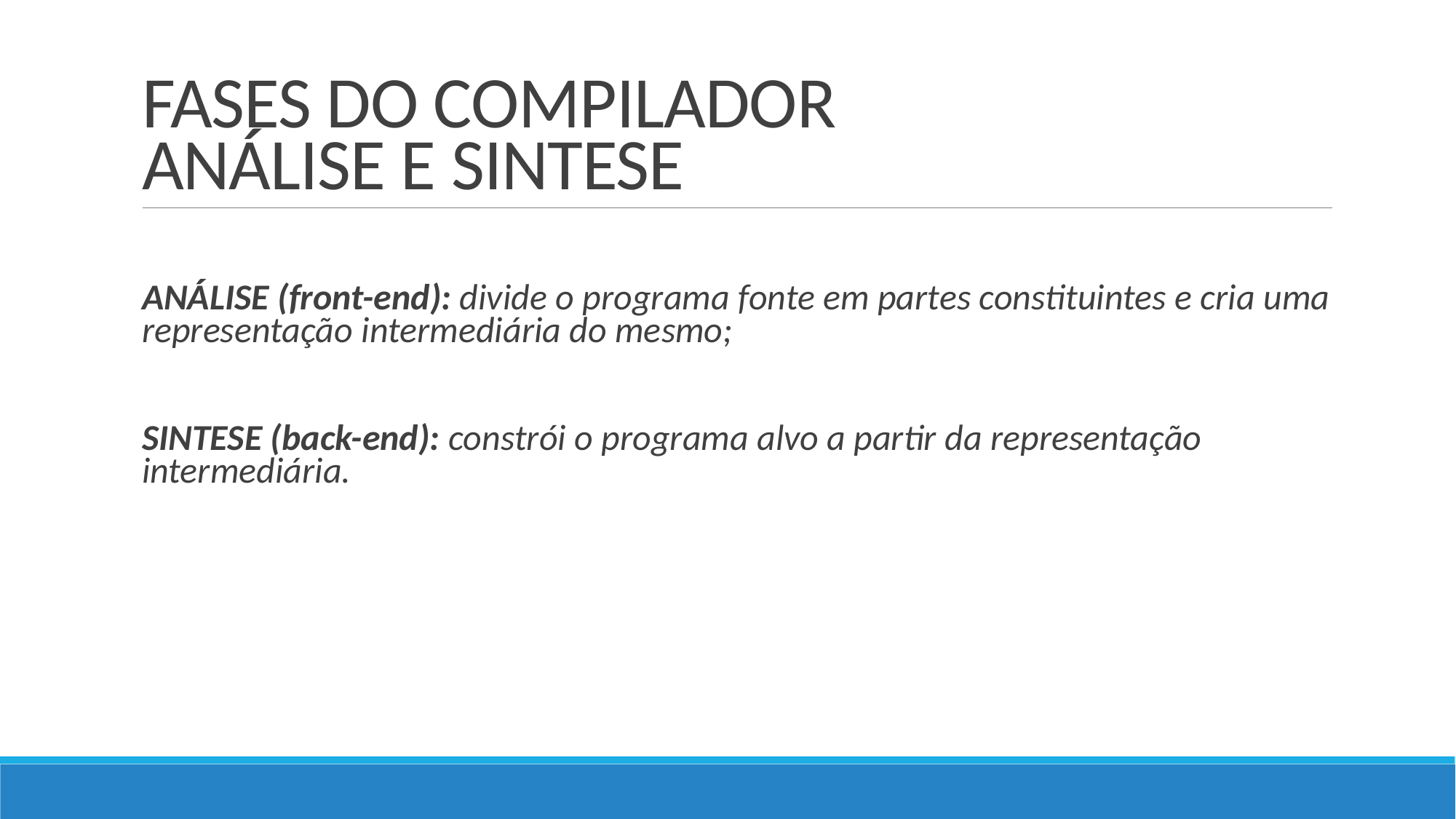

# FASES DO COMPILADOR ANÁLISE E SINTESE

ANÁLISE (front-end): divide o programa fonte em partes constituintes e cria uma representação intermediária do mesmo;

SINTESE (back-end): constrói o programa alvo a partir da representação intermediária.